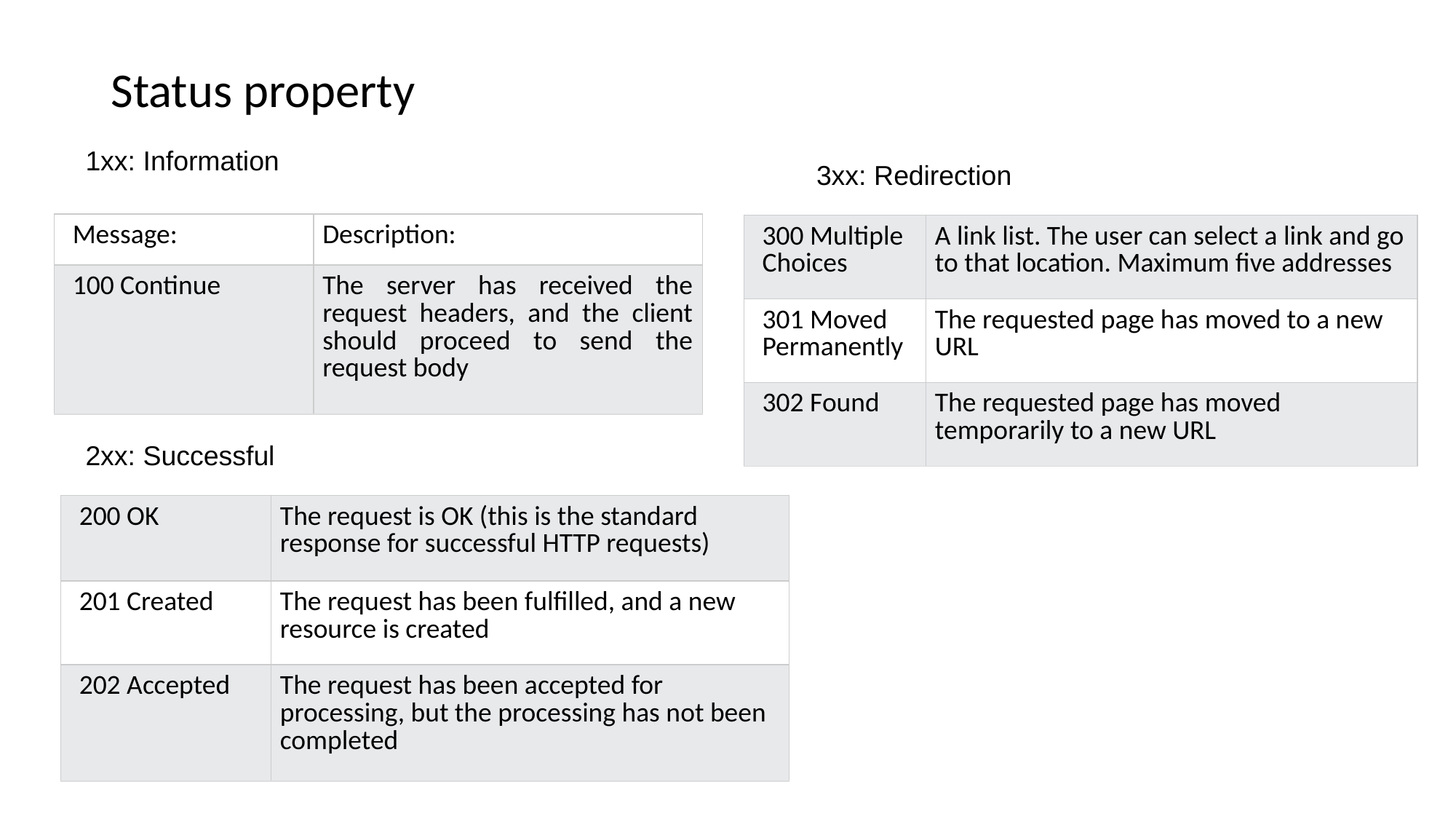

# Status property
1xx: Information

3xx: Redirection
| Message: | Description: |
| --- | --- |
| 100 Continue | The server has received the request headers, and the client should proceed to send the request body |
| 300 Multiple Choices | A link list. The user can select a link and go to that location. Maximum five addresses |
| --- | --- |
| 301 Moved Permanently | The requested page has moved to a new URL |
| 302 Found | The requested page has moved temporarily to a new URL |
2xx: Successful
| 200 OK | The request is OK (this is the standard response for successful HTTP requests) |
| --- | --- |
| 201 Created | The request has been fulfilled, and a new resource is created |
| 202 Accepted | The request has been accepted for processing, but the processing has not been completed |